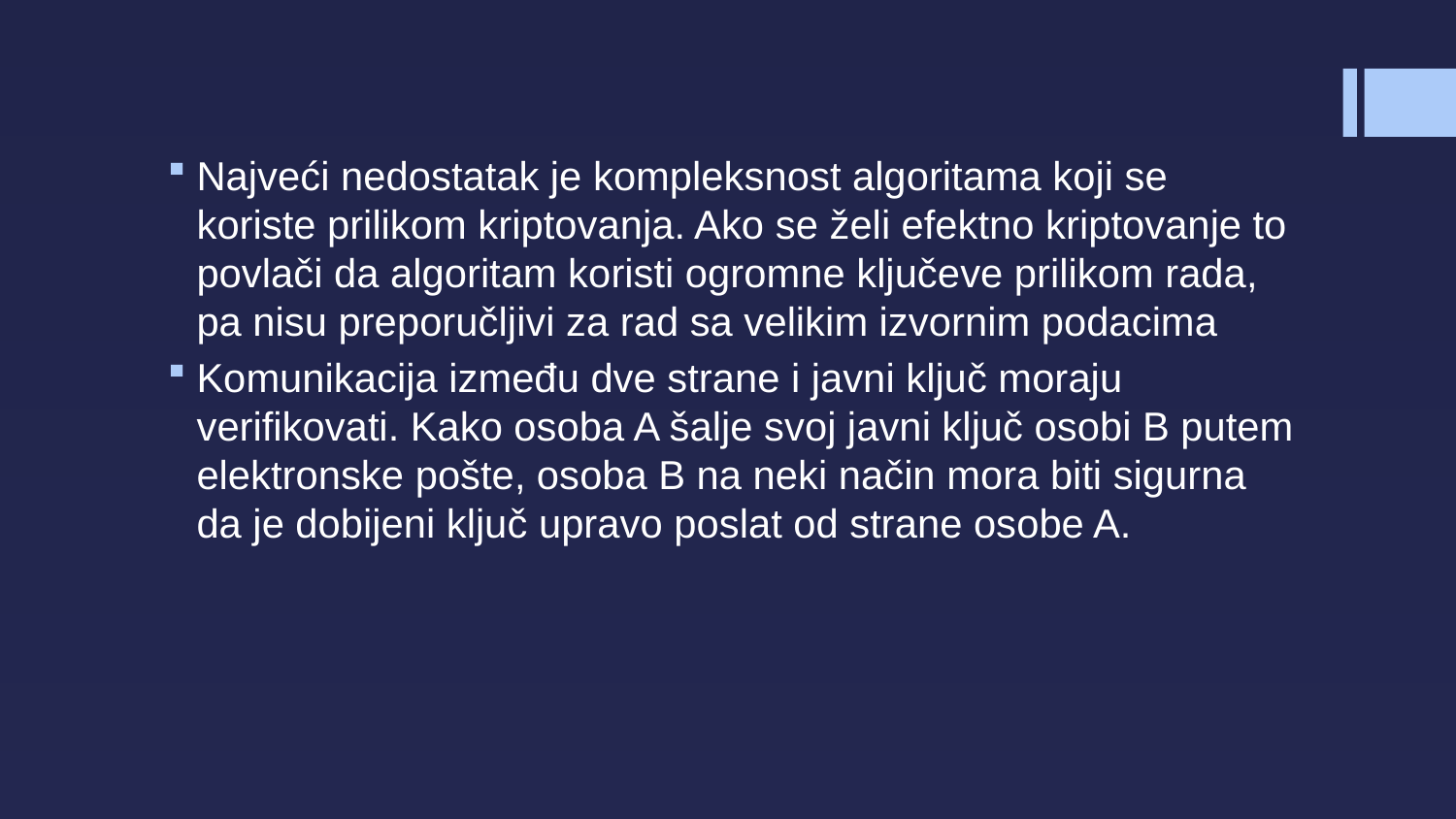

Najveći nedostatak je kompleksnost algoritama koji se koriste prilikom kriptovanja. Ako se želi efektno kriptovanje to povlači da algoritam koristi ogromne ključeve prilikom rada, pa nisu preporučljivi za rad sa velikim izvornim podacima
Komunikacija između dve strane i javni ključ moraju verifikovati. Kako osoba A šalje svoj javni ključ osobi B putem elektronske pošte, osoba B na neki način mora biti sigurna da je dobijeni ključ upravo poslat od strane osobe A.